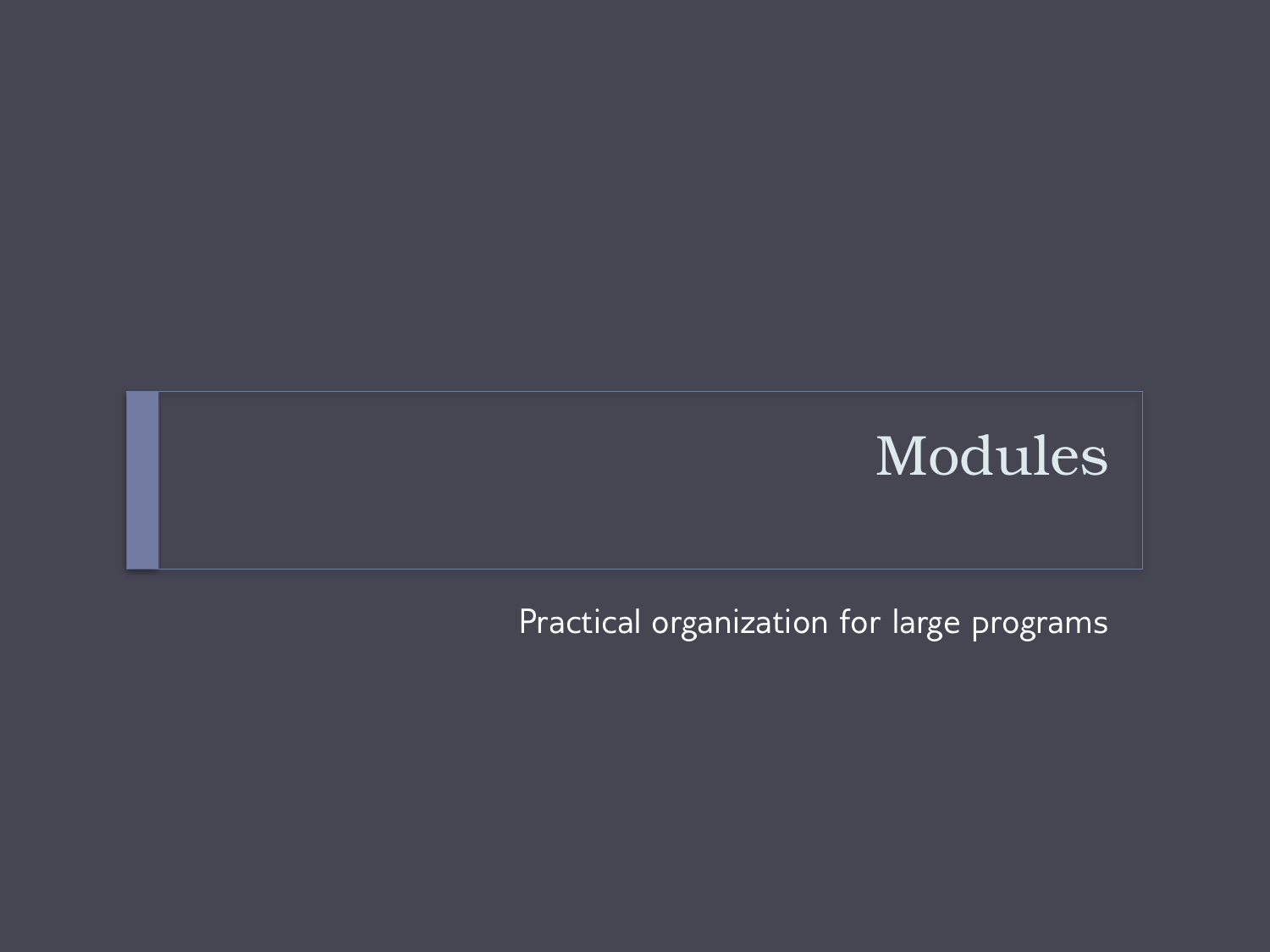

# Modules
Practical organization for large programs